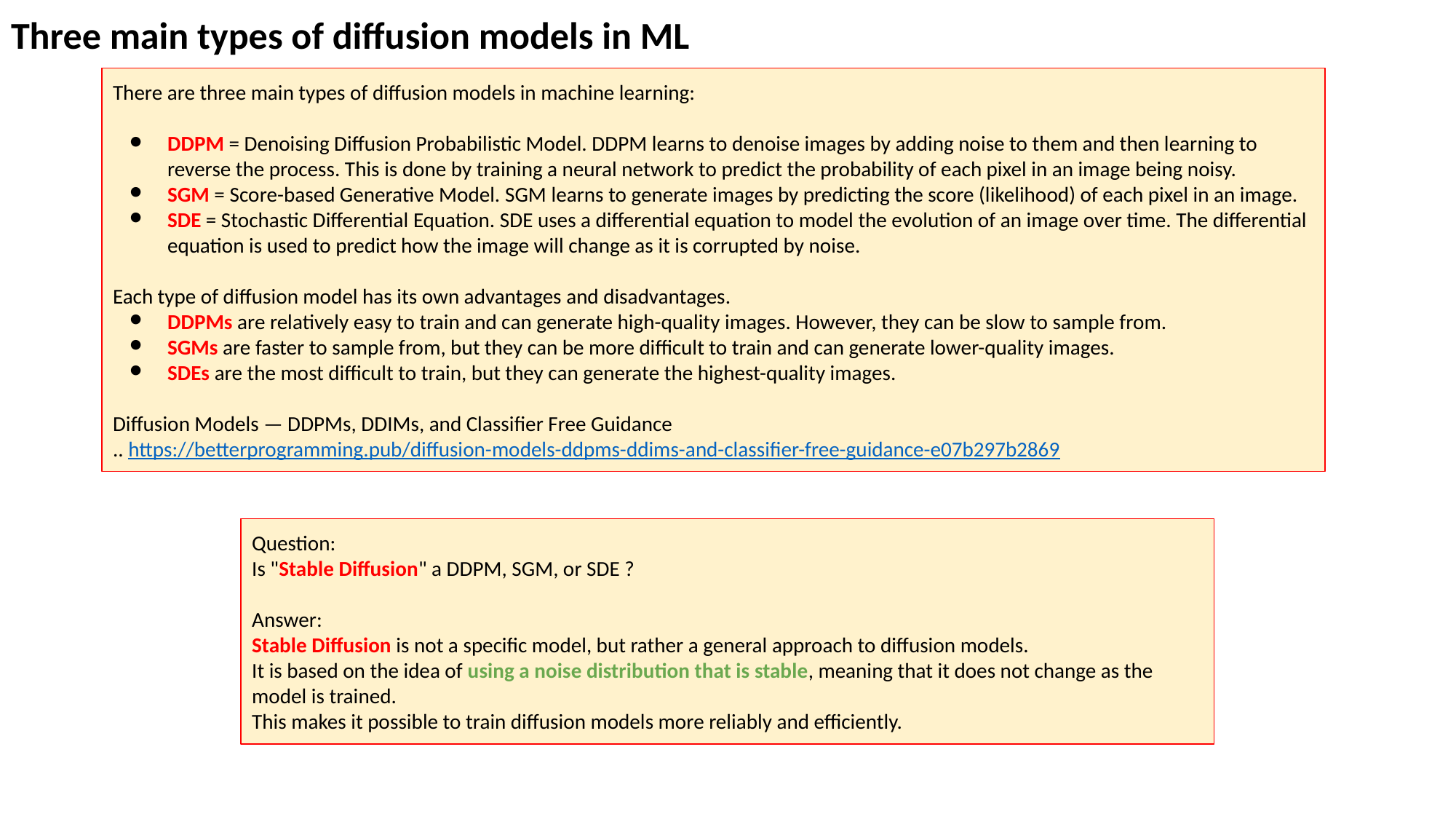

Three main types of diffusion models in ML
There are three main types of diffusion models in machine learning:

DDPM = Denoising Diffusion Probabilistic Model. DDPM learns to denoise images by adding noise to them and then learning to reverse the process. This is done by training a neural network to predict the probability of each pixel in an image being noisy.
SGM = Score-based Generative Model. SGM learns to generate images by predicting the score (likelihood) of each pixel in an image.
SDE = Stochastic Differential Equation. SDE uses a differential equation to model the evolution of an image over time. The differential equation is used to predict how the image will change as it is corrupted by noise.

Each type of diffusion model has its own advantages and disadvantages.
DDPMs are relatively easy to train and can generate high-quality images. However, they can be slow to sample from.
SGMs are faster to sample from, but they can be more difficult to train and can generate lower-quality images.
SDEs are the most difficult to train, but they can generate the highest-quality images.

Diffusion Models — DDPMs, DDIMs, and Classifier Free Guidance
.. https://betterprogramming.pub/diffusion-models-ddpms-ddims-and-classifier-free-guidance-e07b297b2869
Question:
Is "Stable Diffusion" a DDPM, SGM, or SDE ?

Answer:
Stable Diffusion is not a specific model, but rather a general approach to diffusion models.
It is based on the idea of using a noise distribution that is stable, meaning that it does not change as the model is trained.
This makes it possible to train diffusion models more reliably and efficiently.